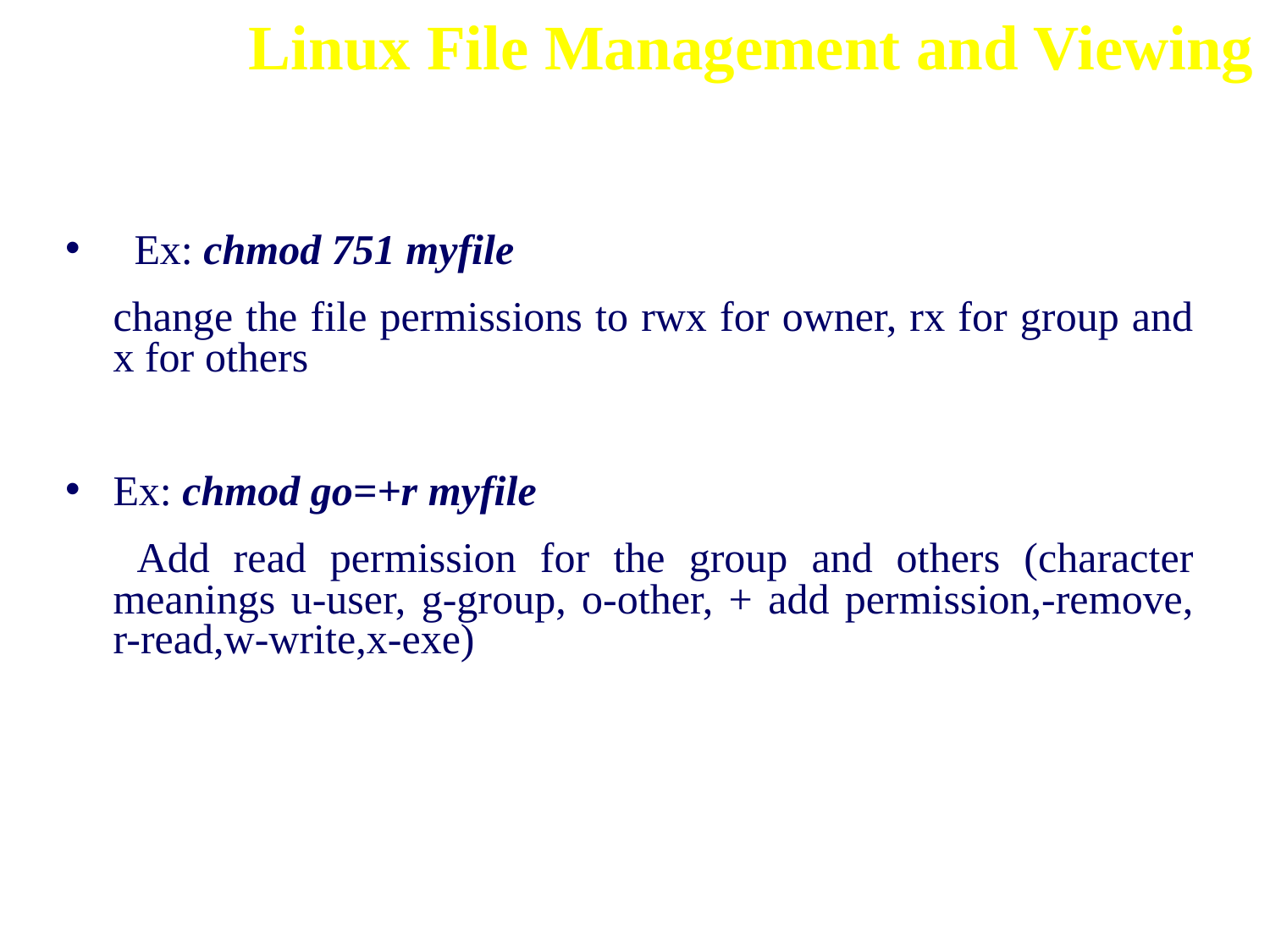

Linux File Management and Viewing

  Ex: chmod 751 myfile
	change the file permissions to rwx for owner, rx for group and x for others

Ex: chmod go=+r myfile
	 Add read permission for the group and others (character meanings u-user, g-group, o-other, + add permission,-remove, r-read,w-write,x-exe)